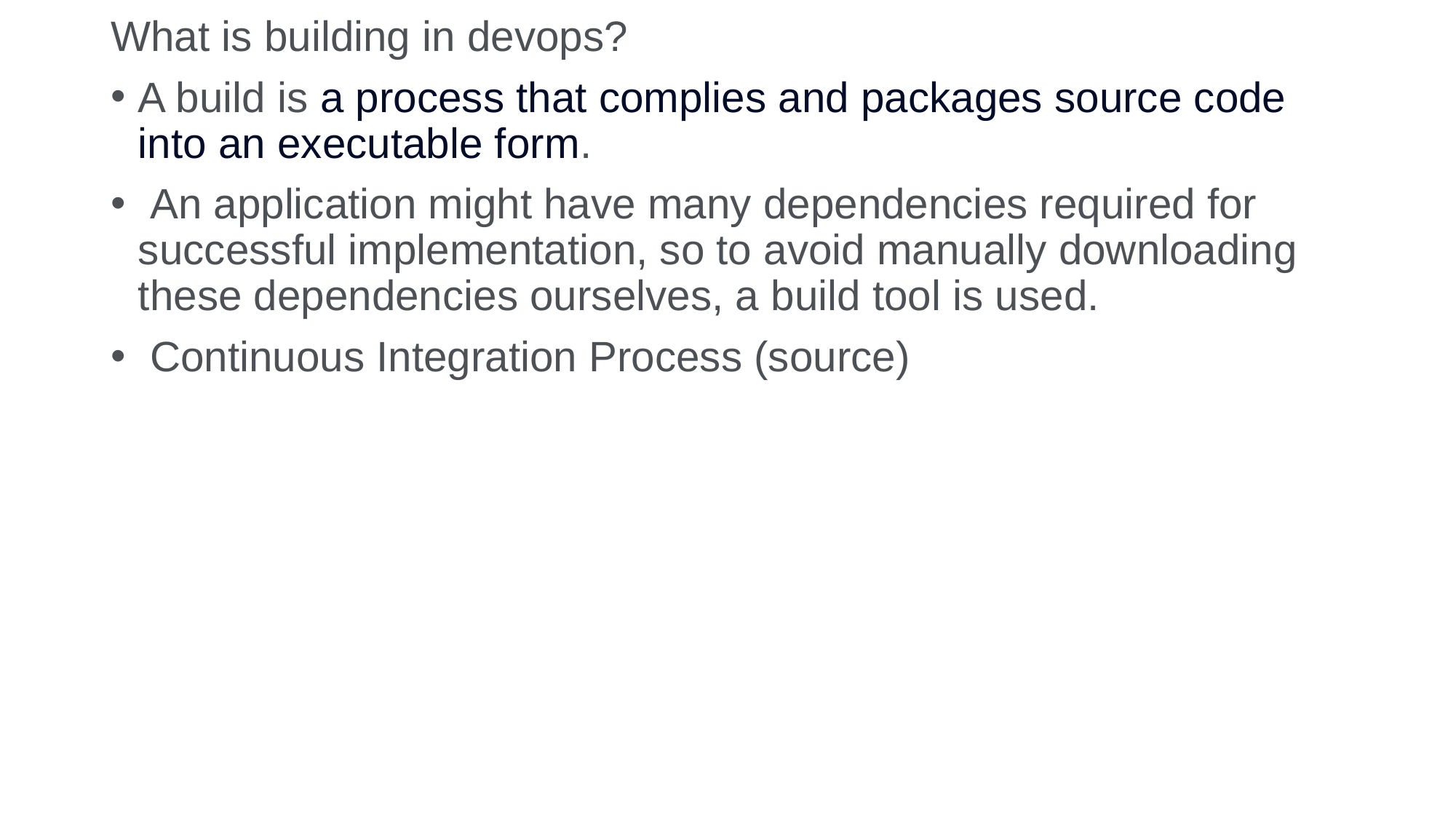

What is building in devops?
A build is a process that complies and packages source code into an executable form.
 An application might have many dependencies required for successful implementation, so to avoid manually downloading these dependencies ourselves, a build tool is used.
 Continuous Integration Process (source)